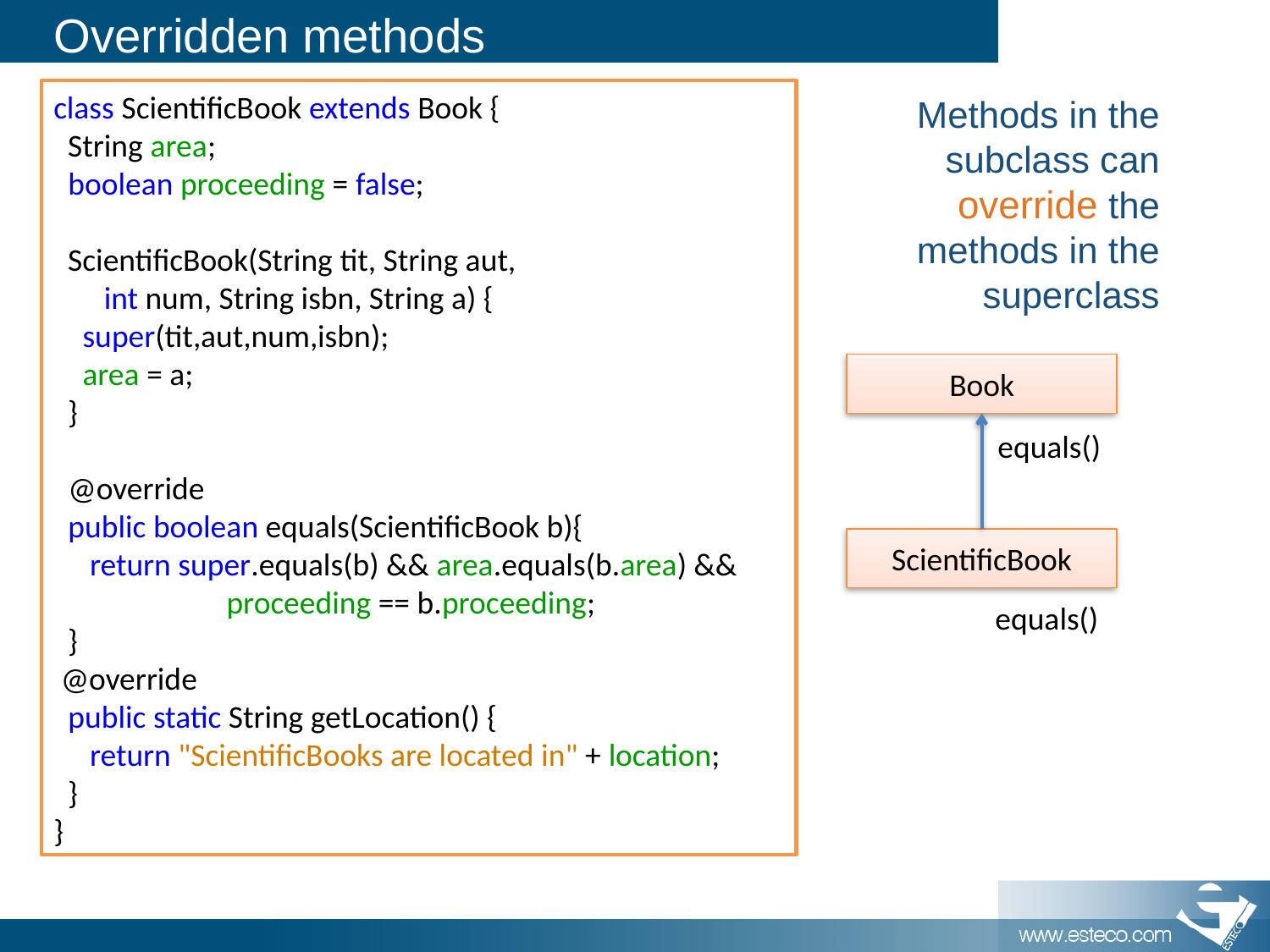

# Overridden methods
class ScientificBook extends Book {
  String area;
  boolean proceeding = false;
  ScientificBook(String tit, String aut,
       int num, String isbn, String a) {
    super(tit,aut,num,isbn);
    area = a;
  }
  @override
  public boolean equals(ScientificBook b){
     return super.equals(b) && area.equals(b.area) &&
                        proceeding == b.proceeding;
  }
 @override
  public static String getLocation() {
     return "ScientificBooks are located in" + location;
  }
}
Methods in the subclass can override the methods in the superclass
Book
equals()
ScientificBook
equals()